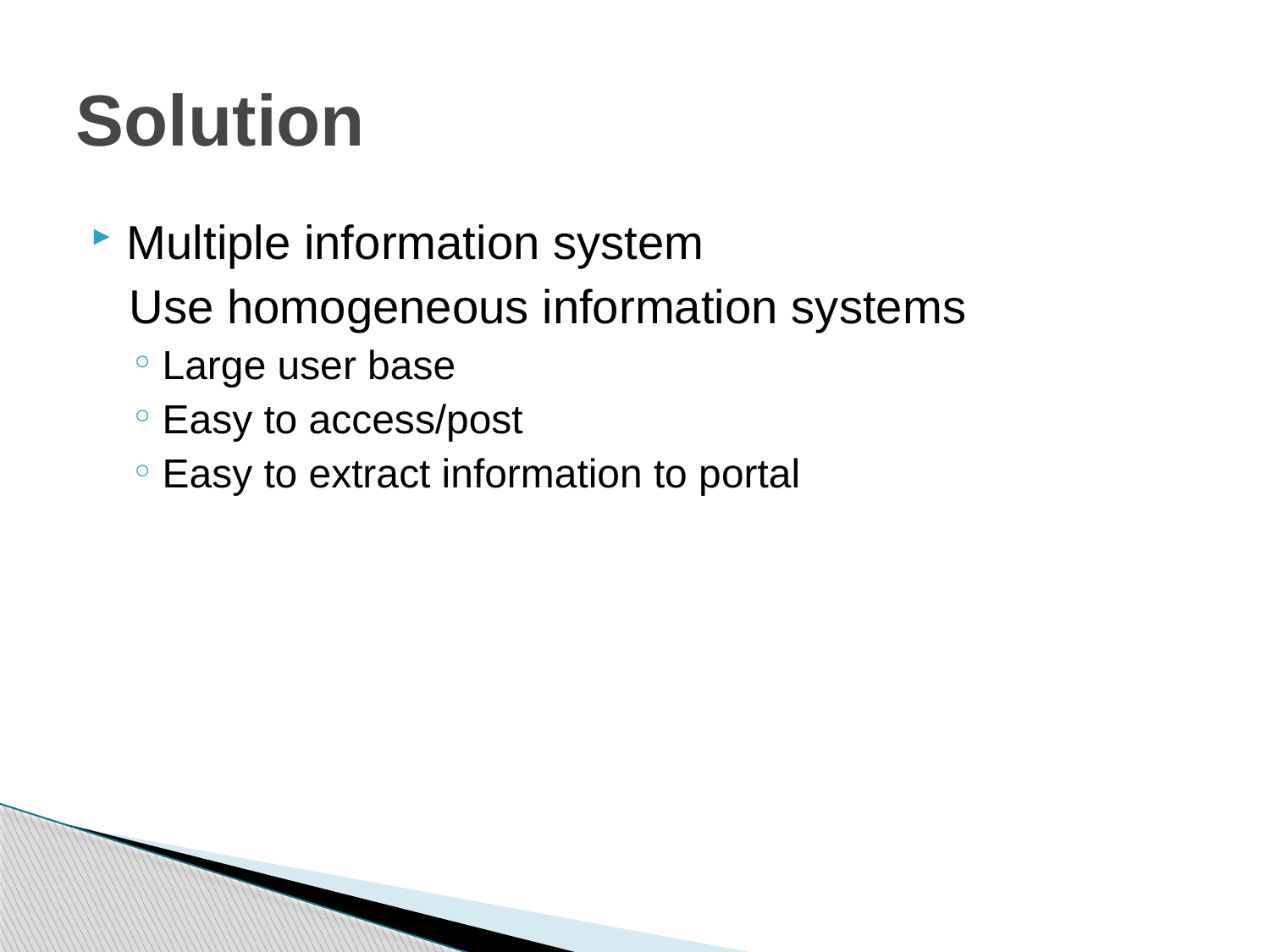

# Solution
Multiple information system
    Use homogeneous information systems
Large user base
Easy to access/post
Easy to extract information to portal